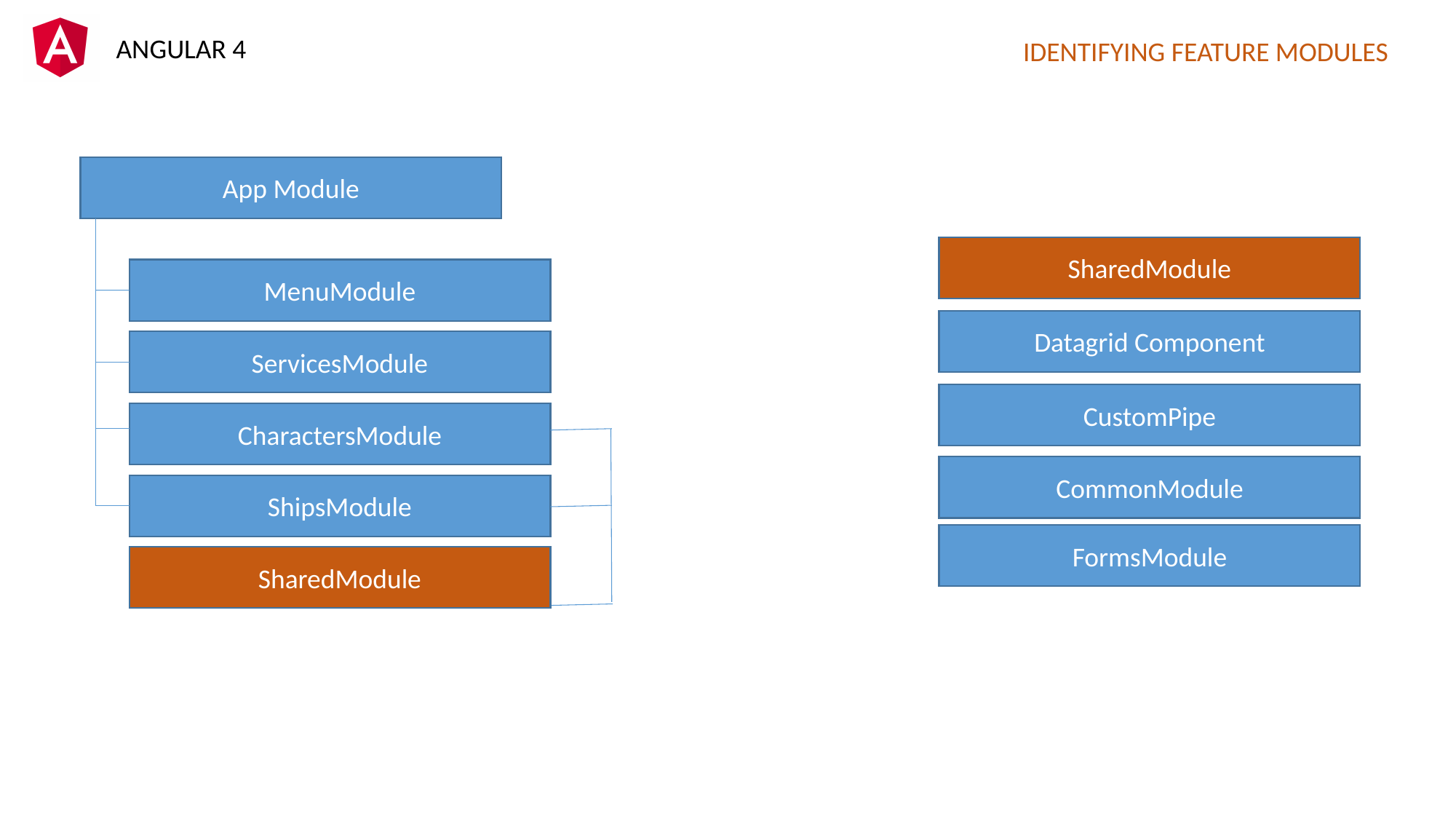

IDENTIFYING FEATURE MODULES
App Module
SharedModule
MenuModule
Datagrid Component
ServicesModule
CustomPipe
CharactersModule
CommonModule
ShipsModule
FormsModule
SharedModule